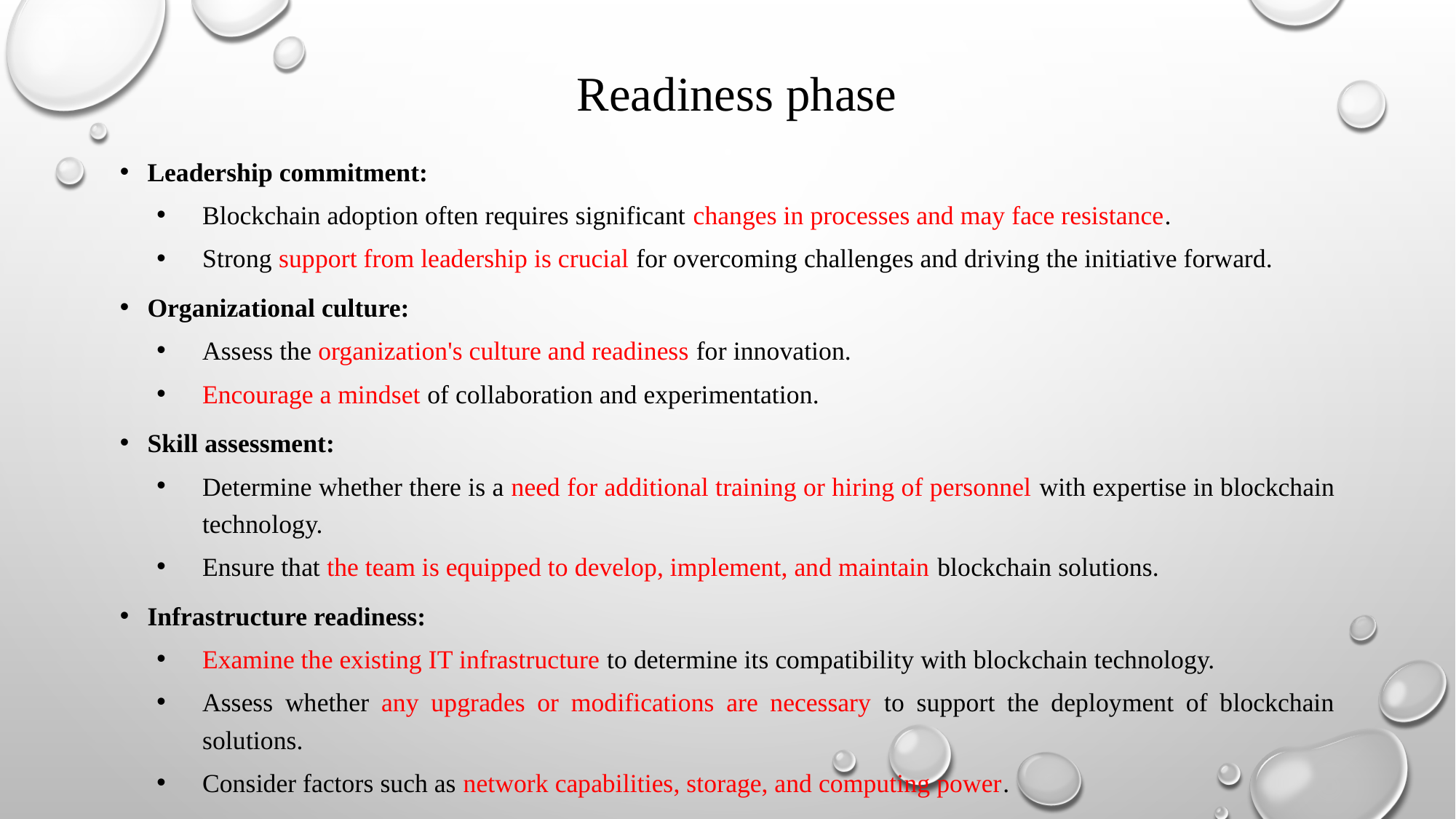

# Readiness phase
Leadership commitment:
Blockchain adoption often requires significant changes in processes and may face resistance.
Strong support from leadership is crucial for overcoming challenges and driving the initiative forward.
Organizational culture:
Assess the organization's culture and readiness for innovation.
Encourage a mindset of collaboration and experimentation.
Skill assessment:
Determine whether there is a need for additional training or hiring of personnel with expertise in blockchain technology.
Ensure that the team is equipped to develop, implement, and maintain blockchain solutions.
Infrastructure readiness:
Examine the existing IT infrastructure to determine its compatibility with blockchain technology.
Assess whether any upgrades or modifications are necessary to support the deployment of blockchain solutions.
Consider factors such as network capabilities, storage, and computing power.